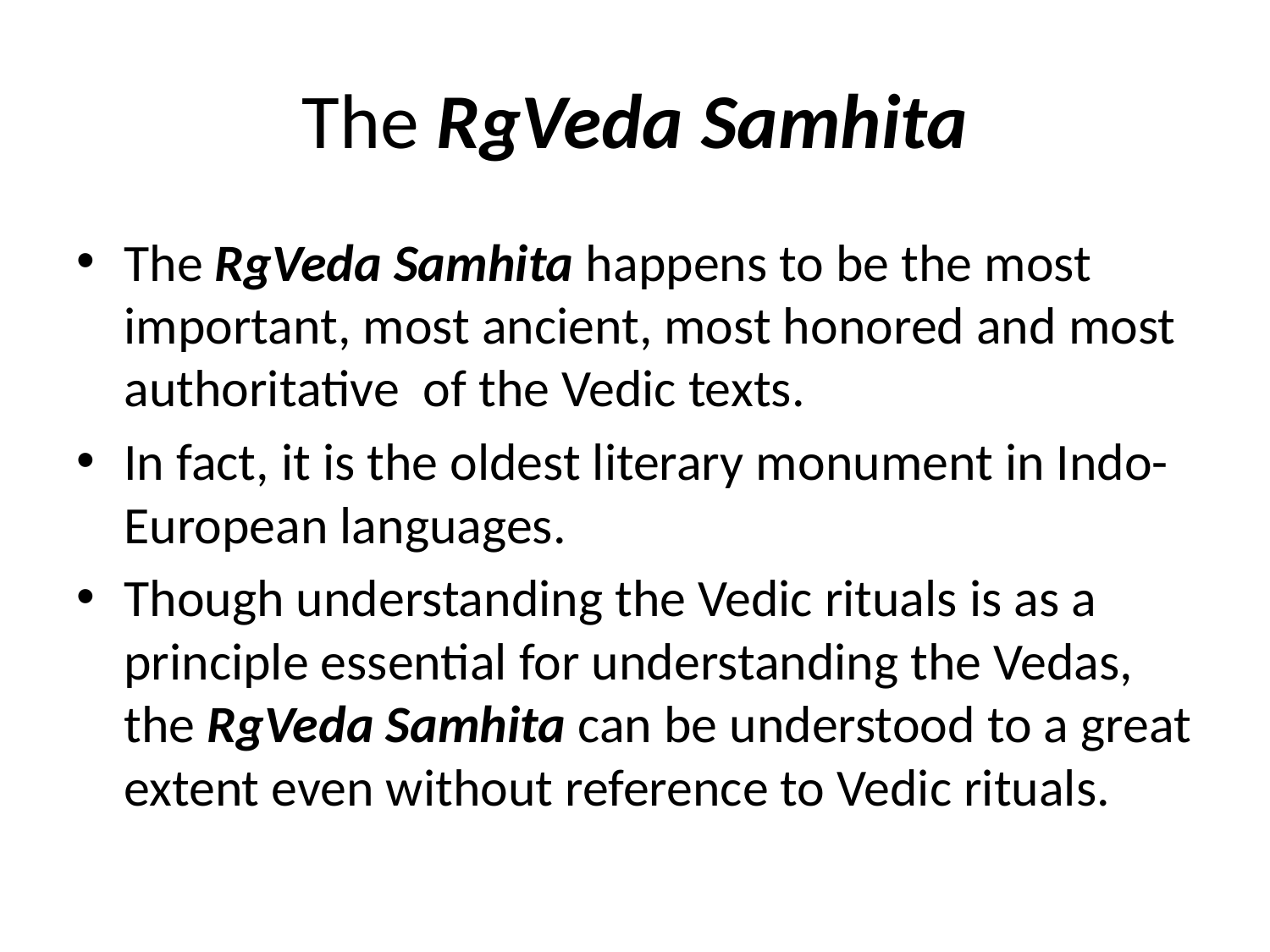

# The RgVeda Samhita
The RgVeda Samhita happens to be the most important, most ancient, most honored and most authoritative  of the Vedic texts.
In fact, it is the oldest literary monument in Indo-European languages.
Though understanding the Vedic rituals is as a principle essential for understanding the Vedas, the RgVeda Samhita can be understood to a great extent even without reference to Vedic rituals.